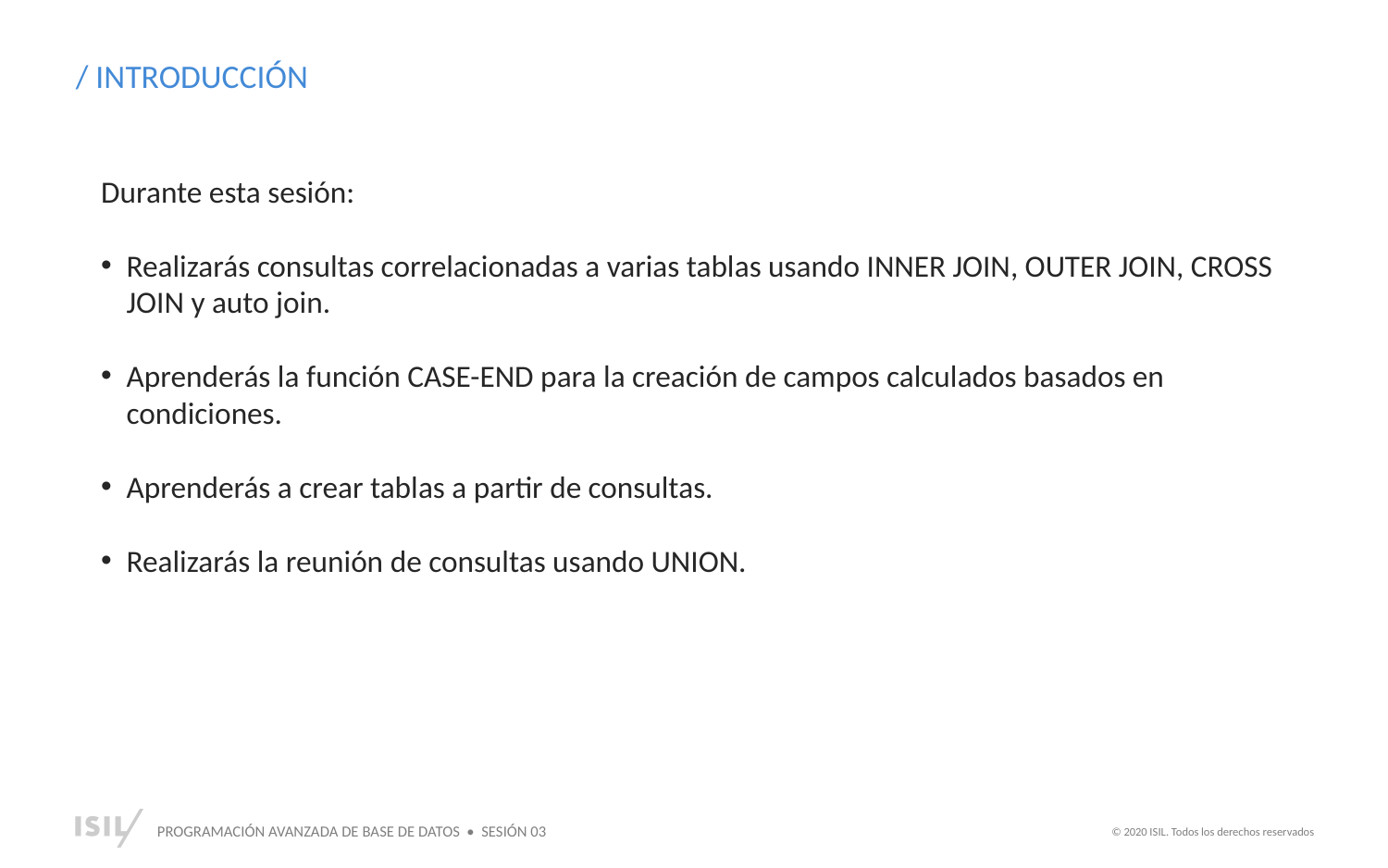

/ INTRODUCCIÓN
Durante esta sesión:

Realizarás consultas correlacionadas a varias tablas usando INNER JOIN, OUTER JOIN, CROSS JOIN y auto join.

Aprenderás la función CASE-END para la creación de campos calculados basados en condiciones.

Aprenderás a crear tablas a partir de consultas.

Realizarás la reunión de consultas usando UNION.